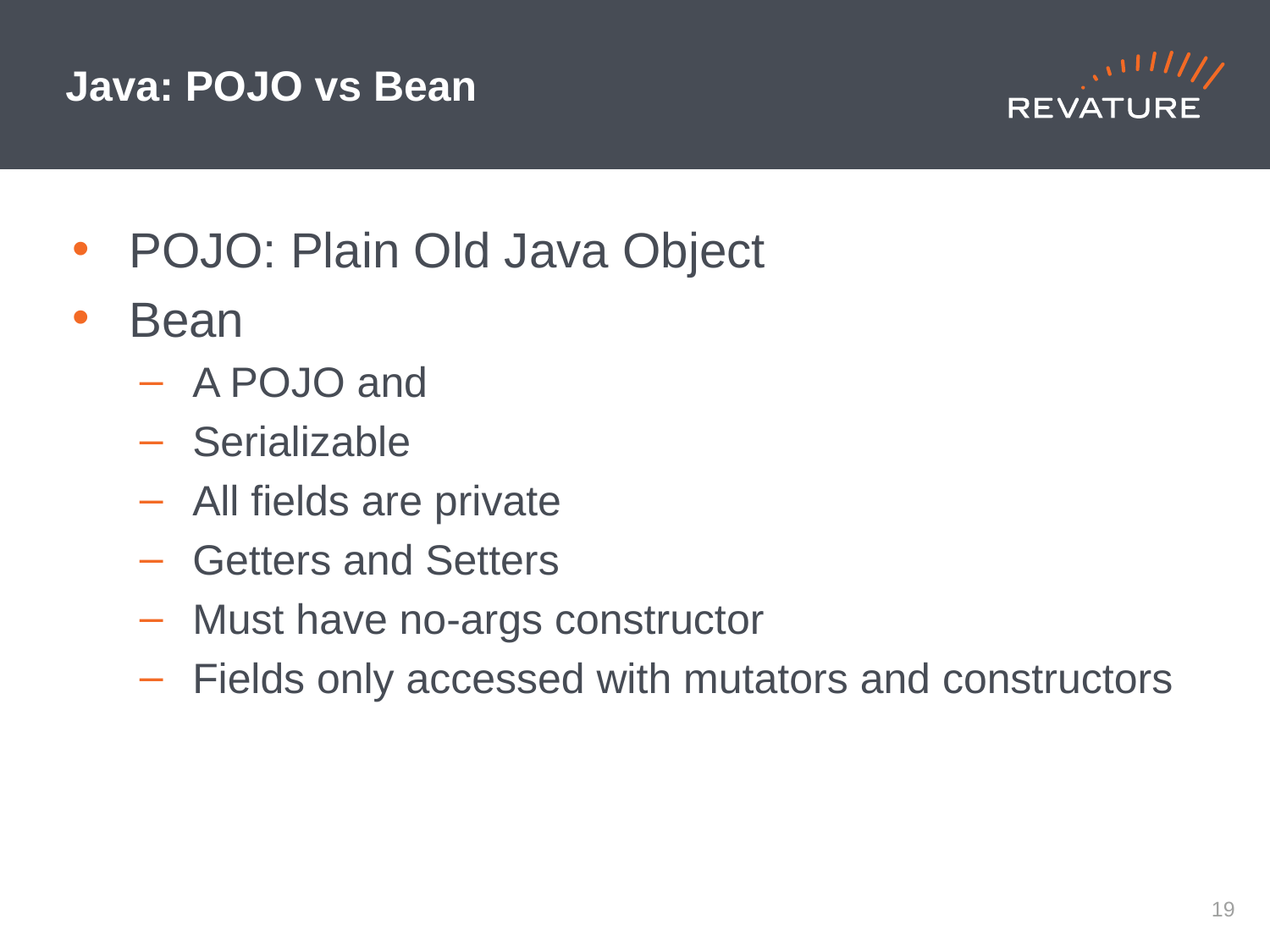

# Java: POJO vs Bean
POJO: Plain Old Java Object
Bean
A POJO and
Serializable
All fields are private
Getters and Setters
Must have no-args constructor
Fields only accessed with mutators and constructors
19